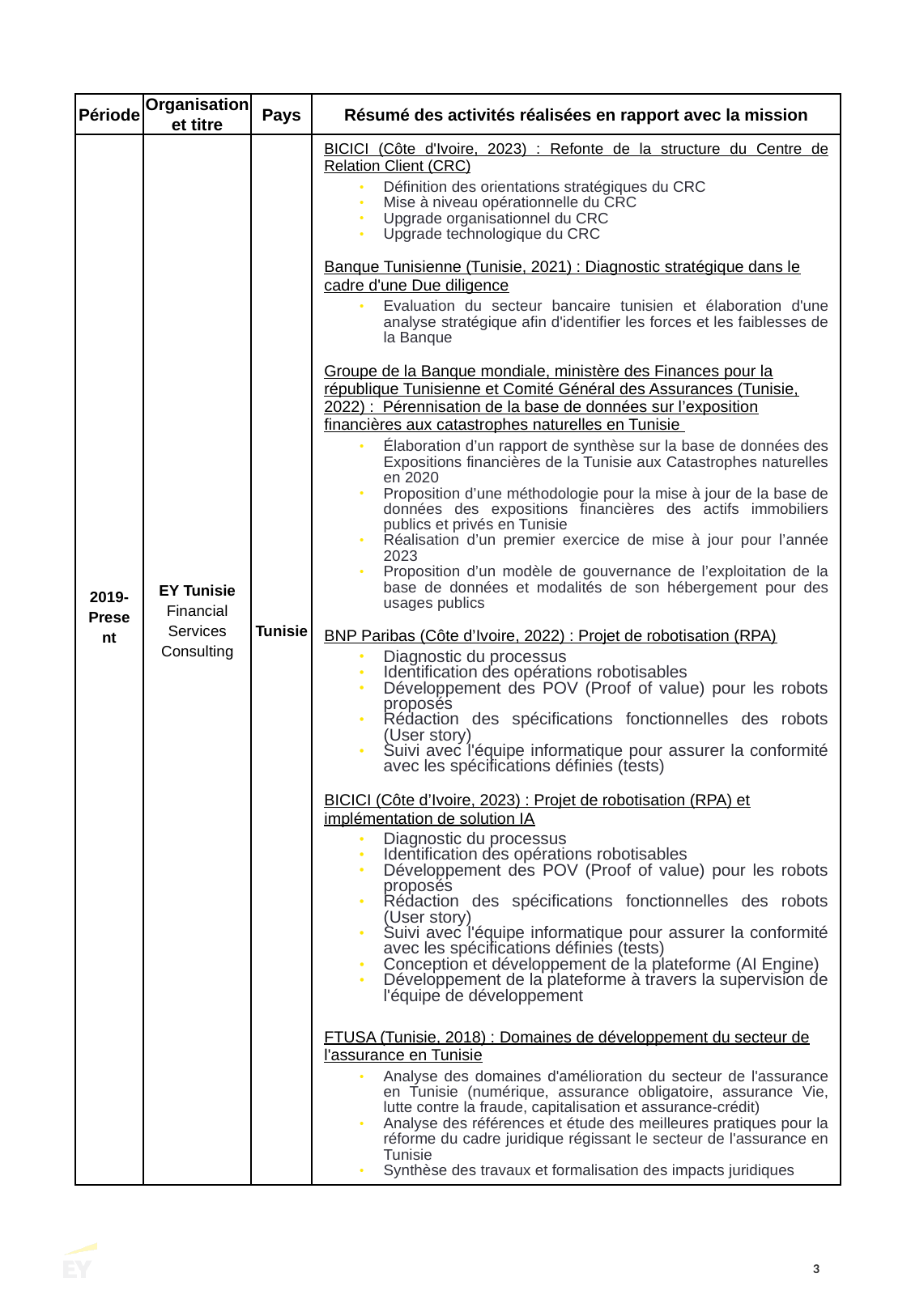

| Période | Organisation et titre | Pays | Résumé des activités réalisées en rapport avec la mission |
| --- | --- | --- | --- |
| 2019-Present | EY Tunisie Financial Services Consulting | Tunisie | BICICI (Côte d'Ivoire, 2023) : Refonte de la structure du Centre de Relation Client (CRC) Définition des orientations stratégiques du CRC Mise à niveau opérationnelle du CRC Upgrade organisationnel du CRC Upgrade technologique du CRC Banque Tunisienne (Tunisie, 2021) : Diagnostic stratégique dans le cadre d'une Due diligence Evaluation du secteur bancaire tunisien et élaboration d'une analyse stratégique afin d'identifier les forces et les faiblesses de la Banque Groupe de la Banque mondiale, ministère des Finances pour la république Tunisienne et Comité Général des Assurances (Tunisie, 2022) : Pérennisation de la base de données sur l’exposition financières aux catastrophes naturelles en Tunisie Élaboration d’un rapport de synthèse sur la base de données des Expositions financières de la Tunisie aux Catastrophes naturelles en 2020 Proposition d’une méthodologie pour la mise à jour de la base de données des expositions financières des actifs immobiliers publics et privés en Tunisie Réalisation d’un premier exercice de mise à jour pour l’année 2023 Proposition d’un modèle de gouvernance de l’exploitation de la base de données et modalités de son hébergement pour des usages publics BNP Paribas (Côte d’Ivoire, 2022) : Projet de robotisation (RPA) Diagnostic du processus Identification des opérations robotisables Développement des POV (Proof of value) pour les robots proposés Rédaction des spécifications fonctionnelles des robots (User story) Suivi avec l'équipe informatique pour assurer la conformité avec les spécifications définies (tests) BICICI (Côte d’Ivoire, 2023) : Projet de robotisation (RPA) et implémentation de solution IA Diagnostic du processus Identification des opérations robotisables Développement des POV (Proof of value) pour les robots proposés Rédaction des spécifications fonctionnelles des robots (User story) Suivi avec l'équipe informatique pour assurer la conformité avec les spécifications définies (tests) Conception et développement de la plateforme (AI Engine) Développement de la plateforme à travers la supervision de l'équipe de développement FTUSA (Tunisie, 2018) : Domaines de développement du secteur de l'assurance en Tunisie Analyse des domaines d'amélioration du secteur de l'assurance en Tunisie (numérique, assurance obligatoire, assurance Vie, lutte contre la fraude, capitalisation et assurance-crédit) Analyse des références et étude des meilleures pratiques pour la réforme du cadre juridique régissant le secteur de l'assurance en Tunisie Synthèse des travaux et formalisation des impacts juridiques |